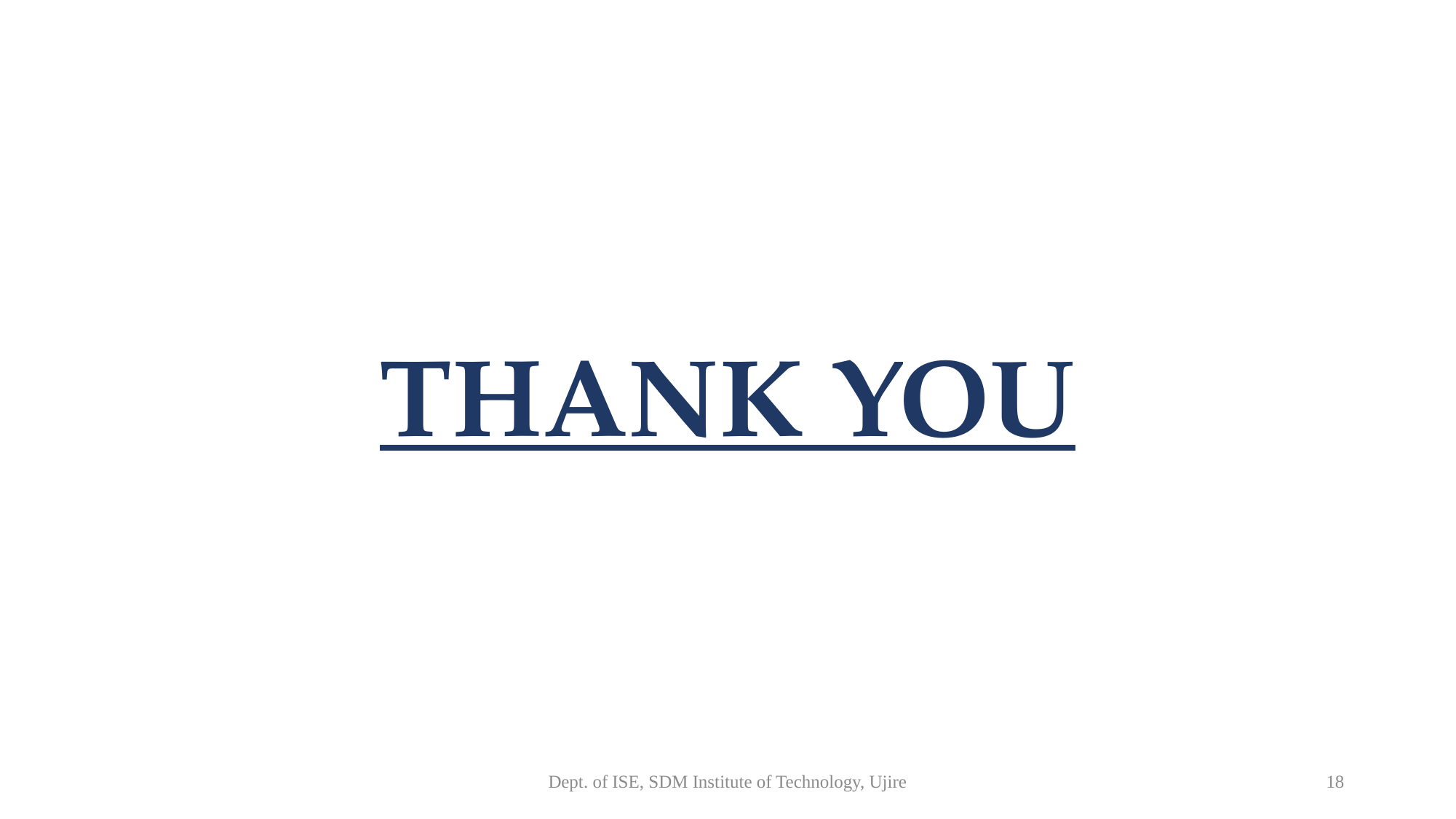

14.  ‘Thank You’ Slide (1 slide)
Just mention ‘THANK YOU’ on this slide.
Include ‘QUESTIONS?’ If you want.
THANK YOU
Dept. of ISE, SDM Institute of Technology, Ujire
18